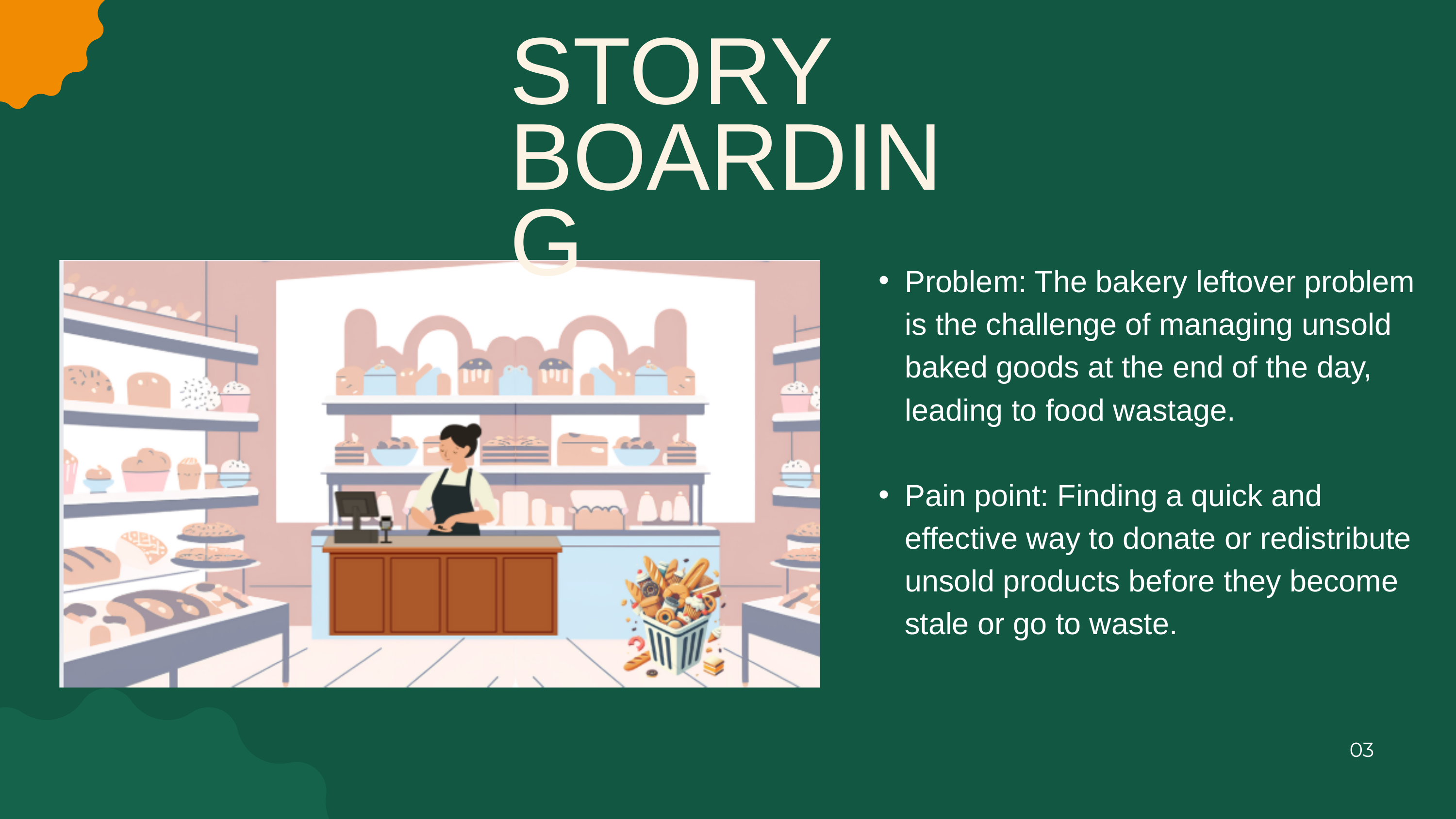

STORY BOARDING
Problem: The bakery leftover problem is the challenge of managing unsold baked goods at the end of the day, leading to food wastage.

Pain point: Finding a quick and effective way to donate or redistribute unsold products before they become stale or go to waste.

03